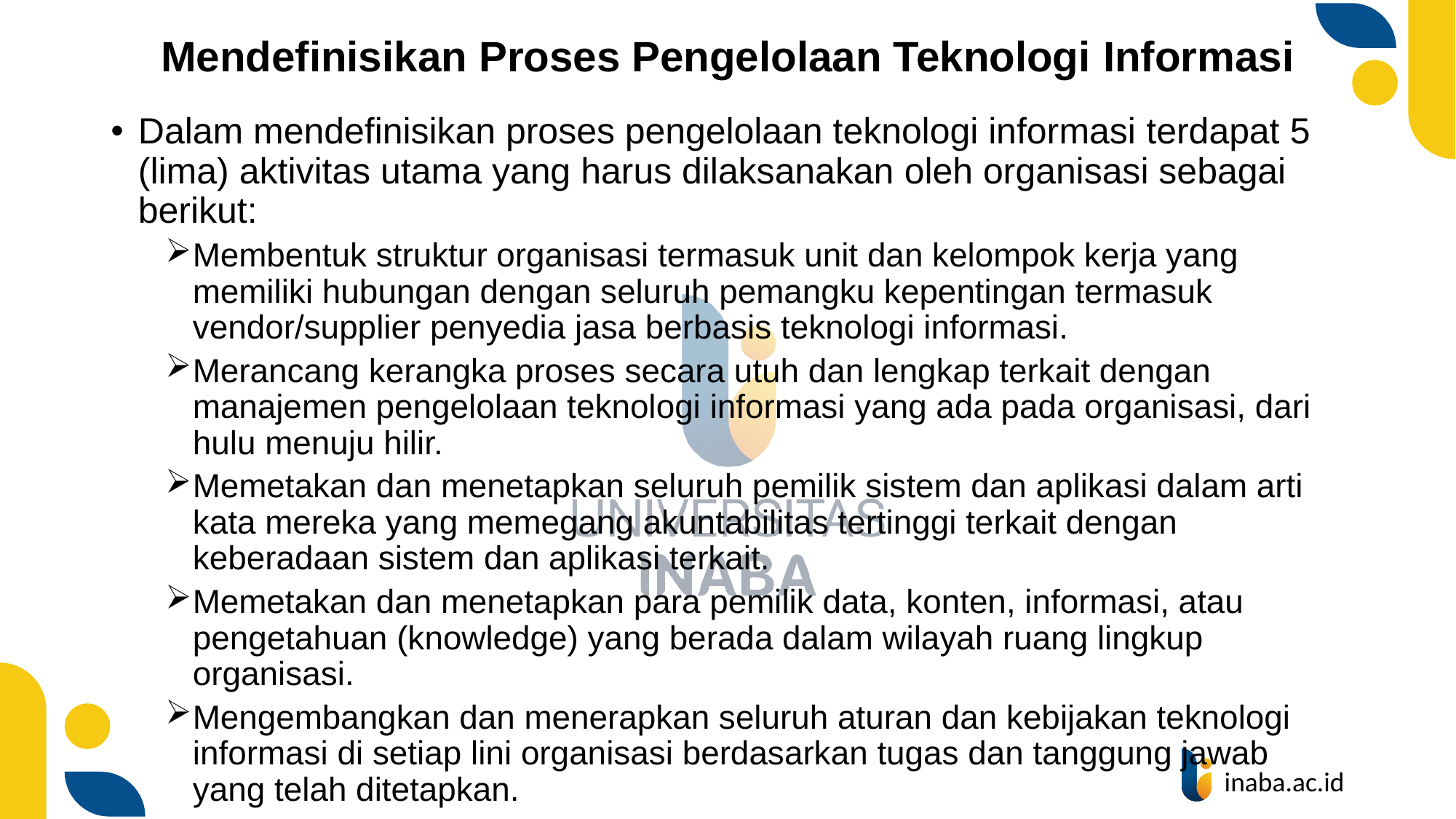

# Mendefinisikan Proses Pengelolaan Teknologi Informasi
Dalam mendefinisikan proses pengelolaan teknologi informasi terdapat 5 (lima) aktivitas utama yang harus dilaksanakan oleh organisasi sebagai berikut:
Membentuk struktur organisasi termasuk unit dan kelompok kerja yang memiliki hubungan dengan seluruh pemangku kepentingan termasuk vendor/supplier penyedia jasa berbasis teknologi informasi.
Merancang kerangka proses secara utuh dan lengkap terkait dengan manajemen pengelolaan teknologi informasi yang ada pada organisasi, dari hulu menuju hilir.
Memetakan dan menetapkan seluruh pemilik sistem dan aplikasi dalam arti kata mereka yang memegang akuntabilitas tertinggi terkait dengan keberadaan sistem dan aplikasi terkait.
Memetakan dan menetapkan para pemilik data, konten, informasi, atau pengetahuan (knowledge) yang berada dalam wilayah ruang lingkup organisasi.
Mengembangkan dan menerapkan seluruh aturan dan kebijakan teknologi informasi di setiap lini organisasi berdasarkan tugas dan tanggung jawab yang telah ditetapkan.